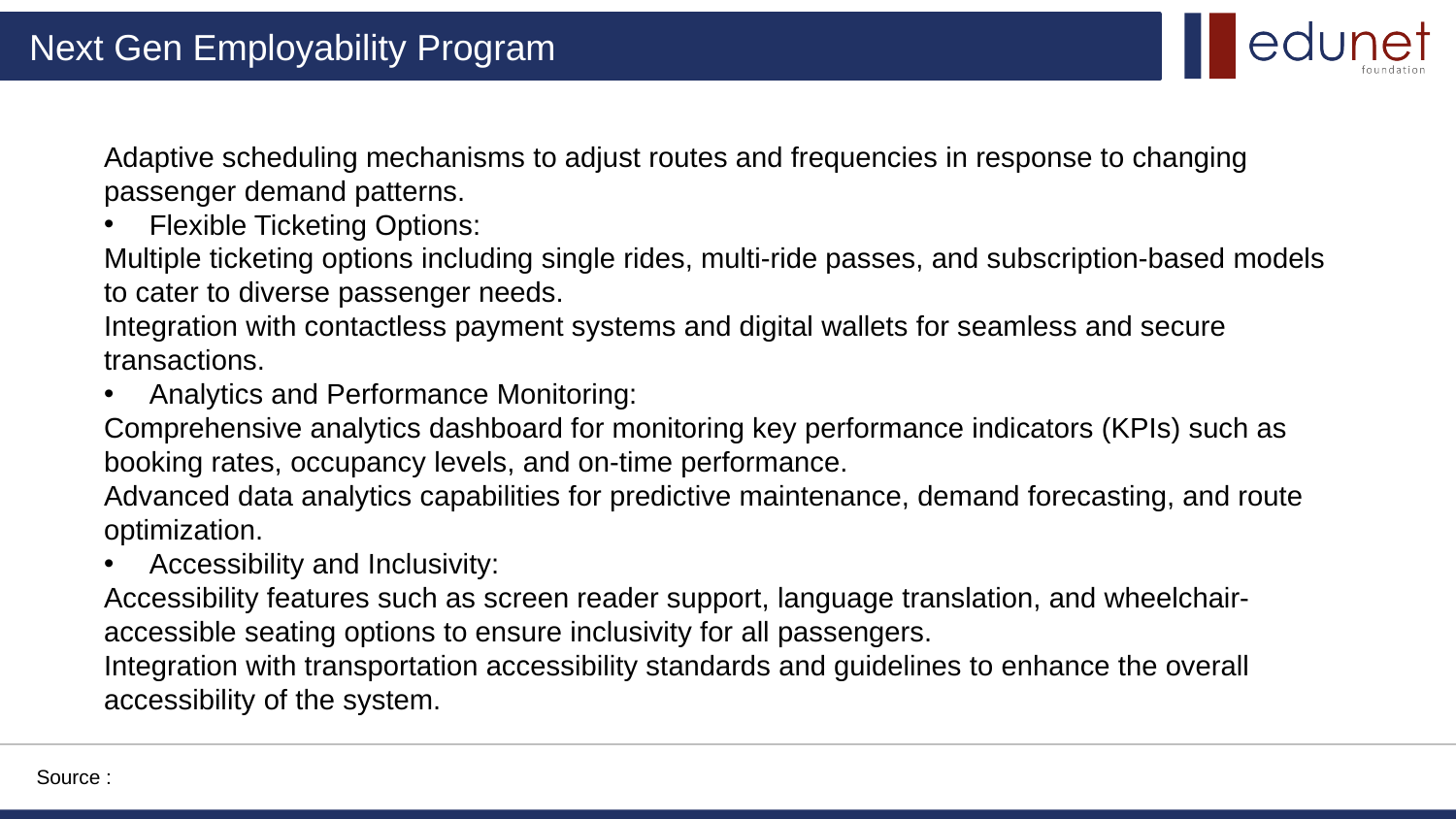

Adaptive scheduling mechanisms to adjust routes and frequencies in response to changing passenger demand patterns.
Flexible Ticketing Options:
Multiple ticketing options including single rides, multi-ride passes, and subscription-based models to cater to diverse passenger needs.
Integration with contactless payment systems and digital wallets for seamless and secure transactions.
Analytics and Performance Monitoring:
Comprehensive analytics dashboard for monitoring key performance indicators (KPIs) such as booking rates, occupancy levels, and on-time performance.
Advanced data analytics capabilities for predictive maintenance, demand forecasting, and route optimization.
Accessibility and Inclusivity:
Accessibility features such as screen reader support, language translation, and wheelchair-accessible seating options to ensure inclusivity for all passengers.
Integration with transportation accessibility standards and guidelines to enhance the overall accessibility of the system.
Source :